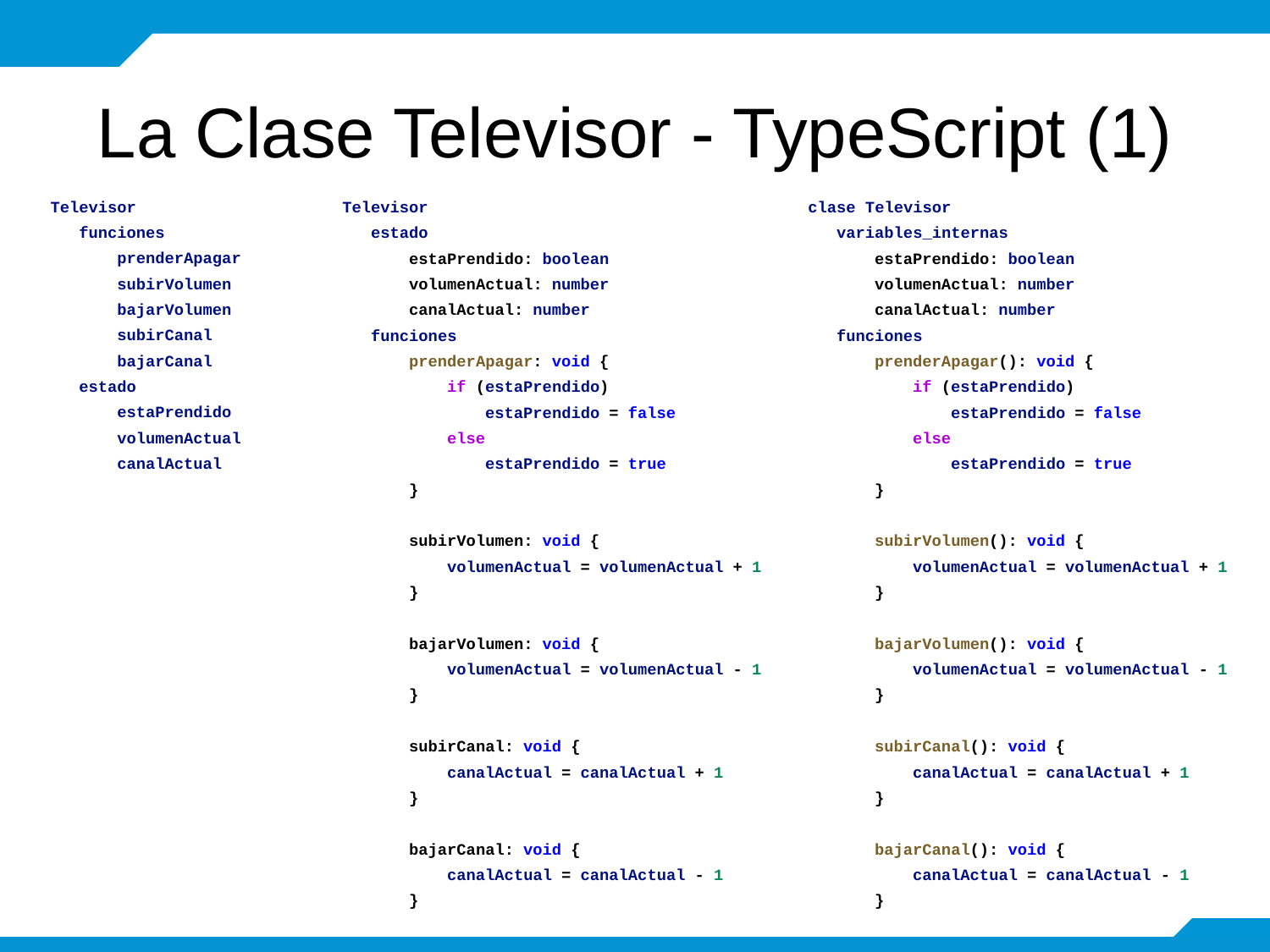

# La Clase Televisor - TypeScript (1)
clase Televisor
   variables_internas
       estaPrendido: boolean
       volumenActual: number
       canalActual: number
   funciones
       prenderApagar(): void {
           if (estaPrendido)
               estaPrendido = false
           else
               estaPrendido = true
       }

       subirVolumen(): void {
           volumenActual = volumenActual + 1
       }

       bajarVolumen(): void {
           volumenActual = volumenActual - 1
       }

       subirCanal(): void {
           canalActual = canalActual + 1
       }

       bajarCanal(): void {
           canalActual = canalActual - 1
       }
Televisor
   estado
       estaPrendido: boolean
       volumenActual: number
       canalActual: number
   funciones
       prenderApagar: void {
           if (estaPrendido)
               estaPrendido = false
           else
               estaPrendido = true
       }

       subirVolumen: void {
           volumenActual = volumenActual + 1
       }

       bajarVolumen: void {
           volumenActual = volumenActual - 1
       }

       subirCanal: void {
           canalActual = canalActual + 1
       }

       bajarCanal: void {
           canalActual = canalActual - 1
       }
Televisor
   funciones
       prenderApagar
       subirVolumen
       bajarVolumen
       subirCanal
       bajarCanal
   estado
       estaPrendido
       volumenActual
       canalActual